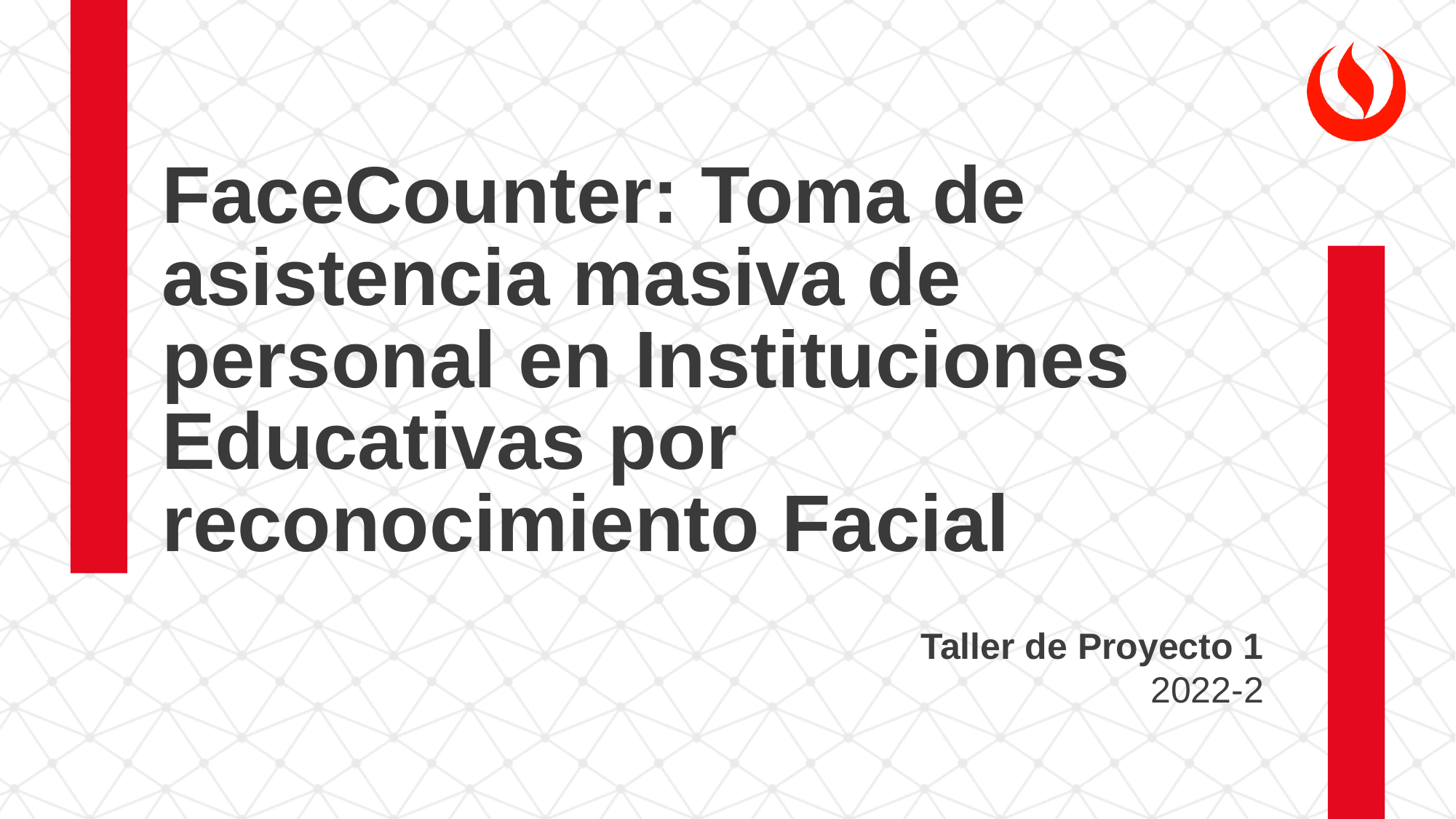

# FaceCounter: Toma de asistencia masiva de personal en Instituciones Educativas por reconocimiento Facial

Taller de Proyecto 1
2022-2